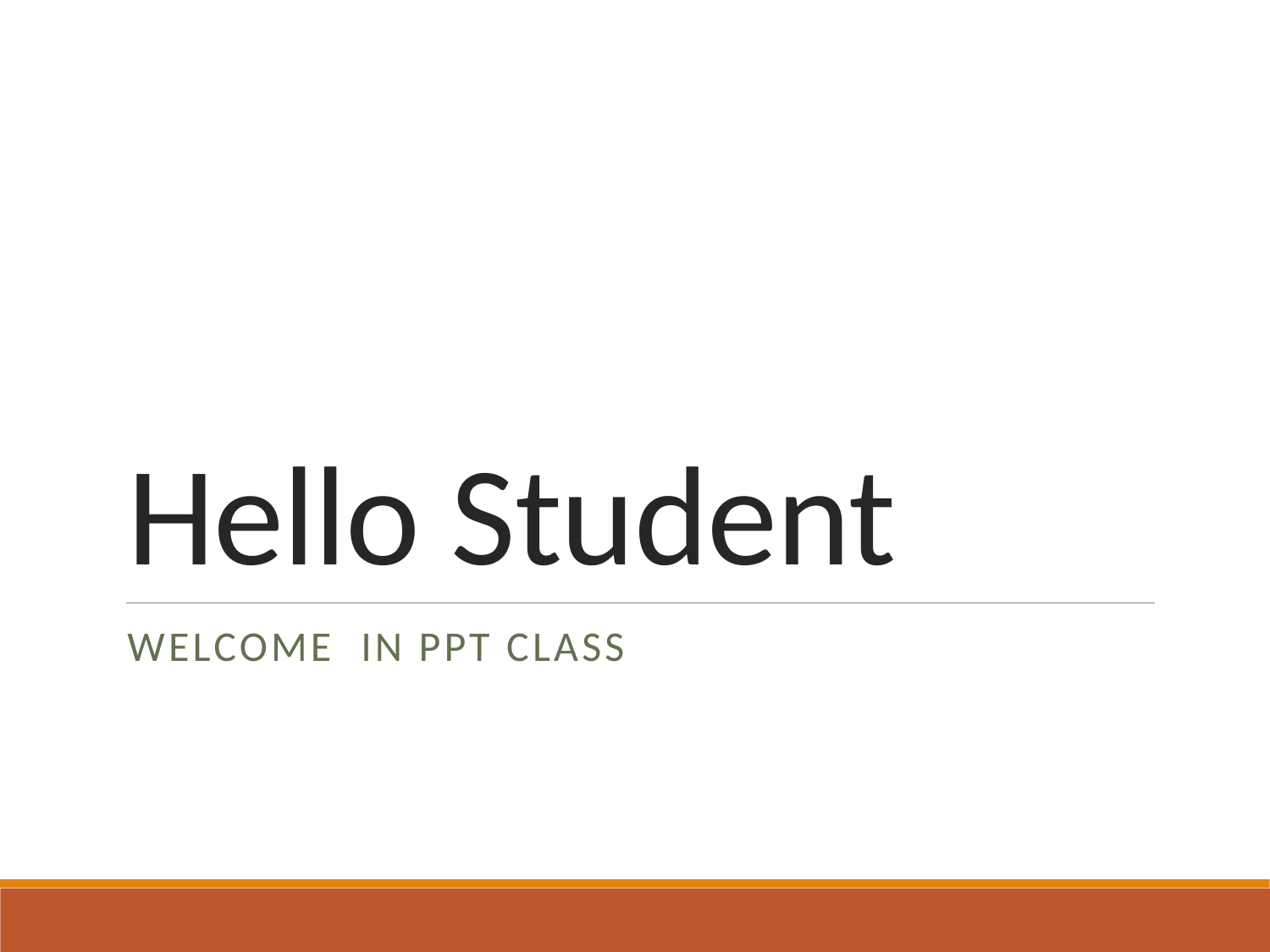

# Hello Student
Welcome  In PPT Class